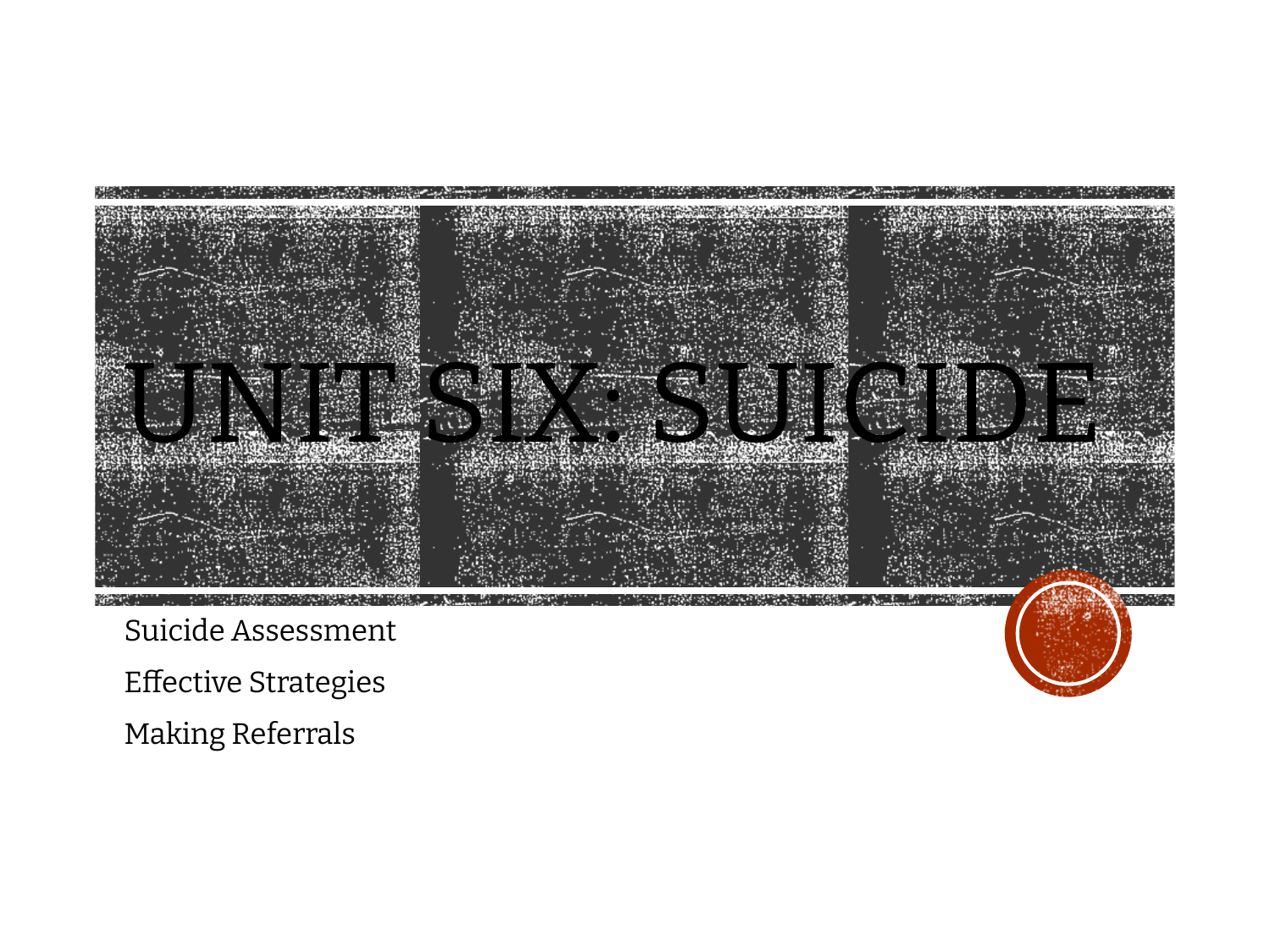

# Unit six: Suicide
Suicide Assessment
Effective Strategies
Making Referrals